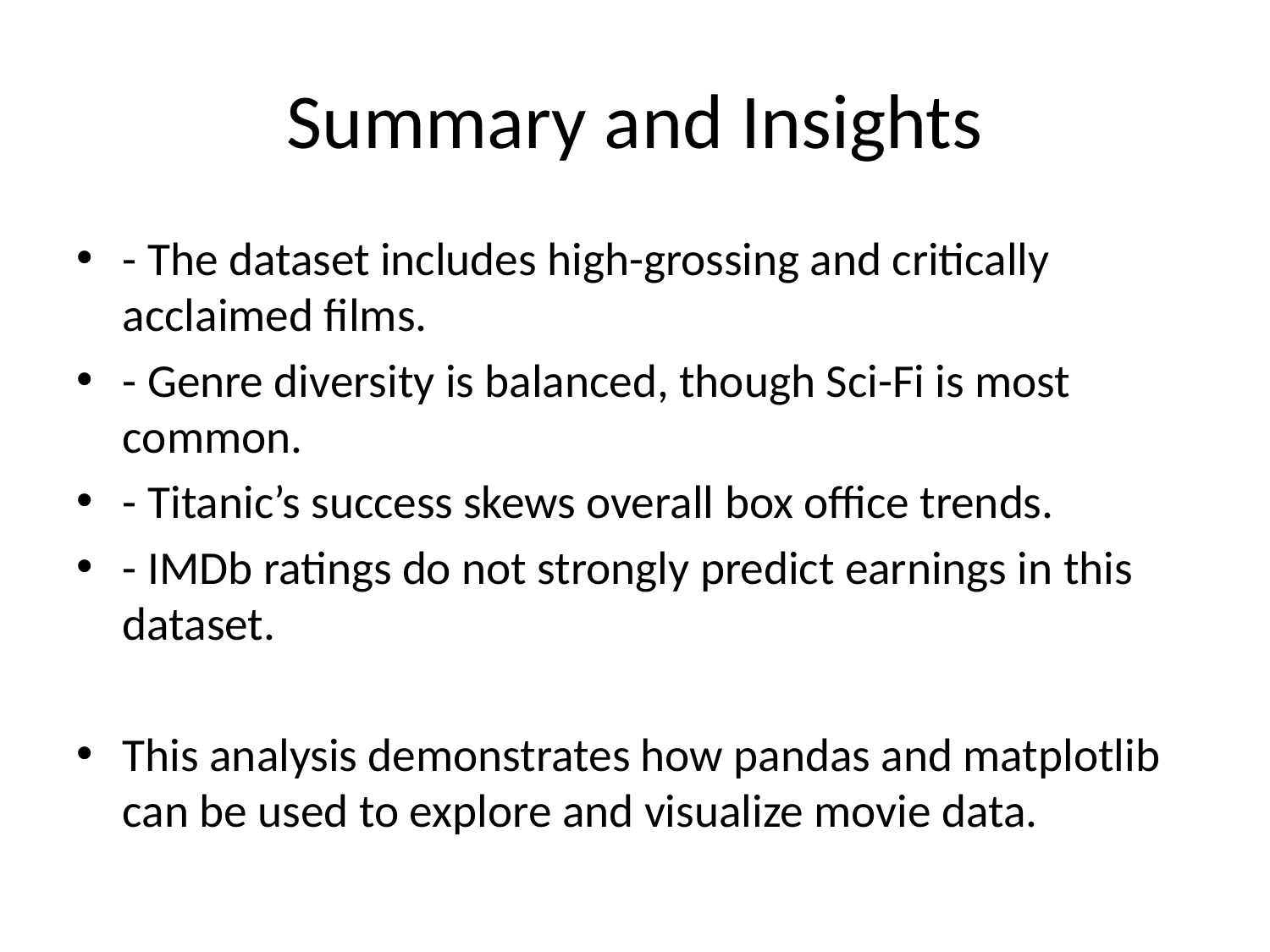

# Summary and Insights
- The dataset includes high-grossing and critically acclaimed films.
- Genre diversity is balanced, though Sci-Fi is most common.
- Titanic’s success skews overall box office trends.
- IMDb ratings do not strongly predict earnings in this dataset.

This analysis demonstrates how pandas and matplotlib can be used to explore and visualize movie data.